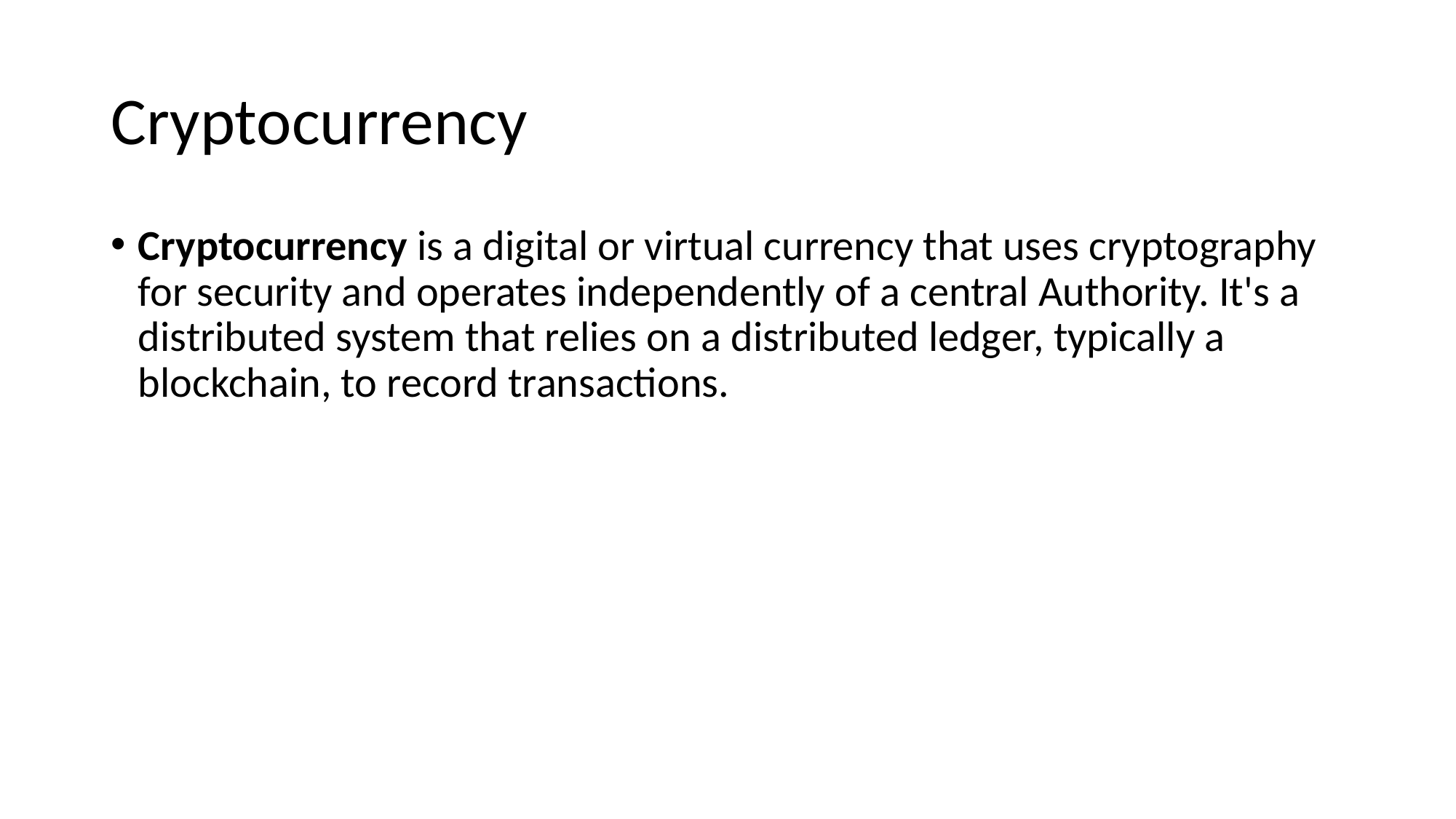

# Cryptocurrency
Cryptocurrency is a digital or virtual currency that uses cryptography for security and operates independently of a central Authority. It's a distributed system that relies on a distributed ledger, typically a blockchain, to record transactions.